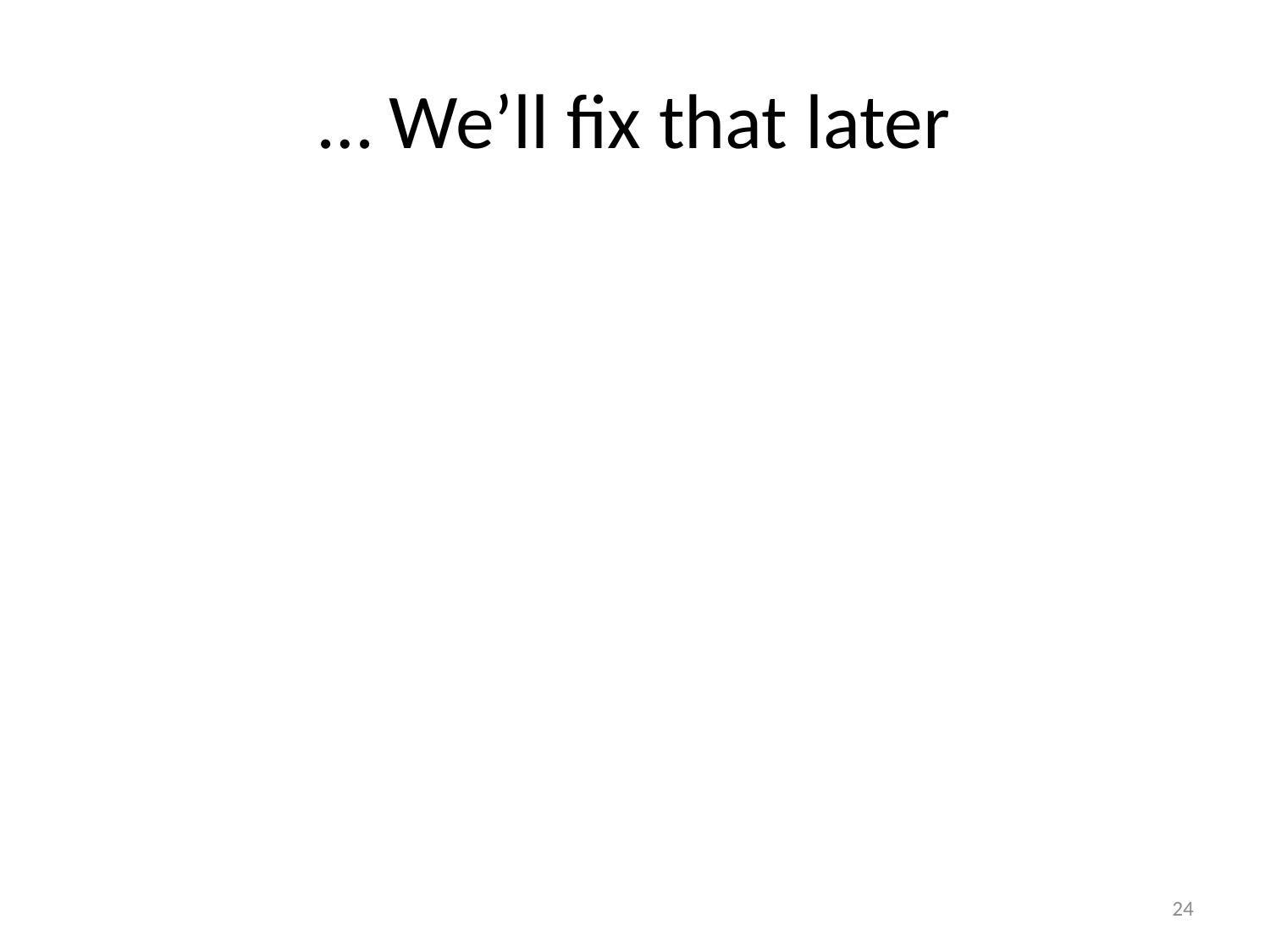

# … We’ll fix that later
24